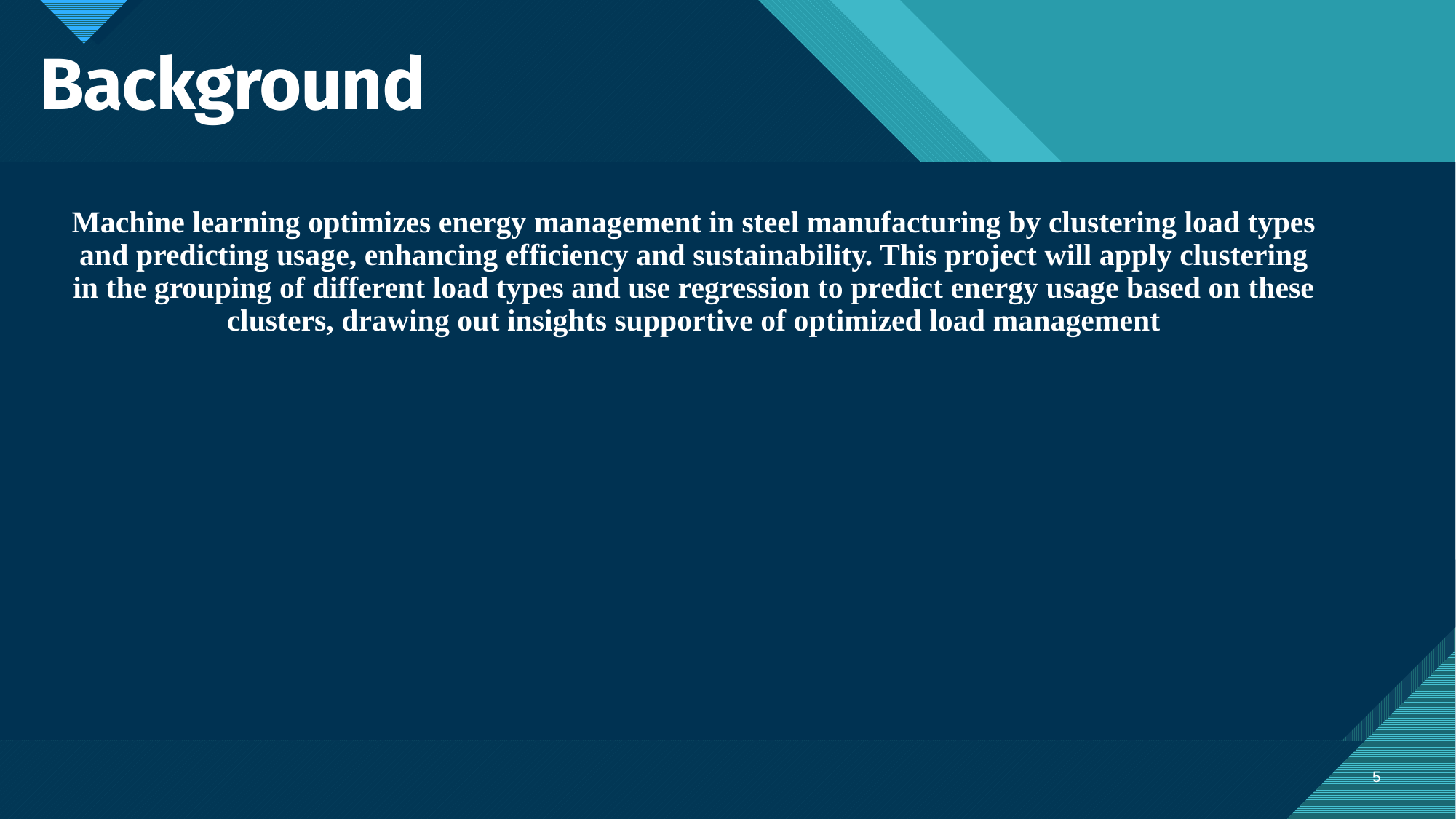

# Background
Machine learning optimizes energy management in steel manufacturing by clustering load types and predicting usage, enhancing efficiency and sustainability. This project will apply clustering in the grouping of different load types and use regression to predict energy usage based on these clusters, drawing out insights supportive of optimized load management
5